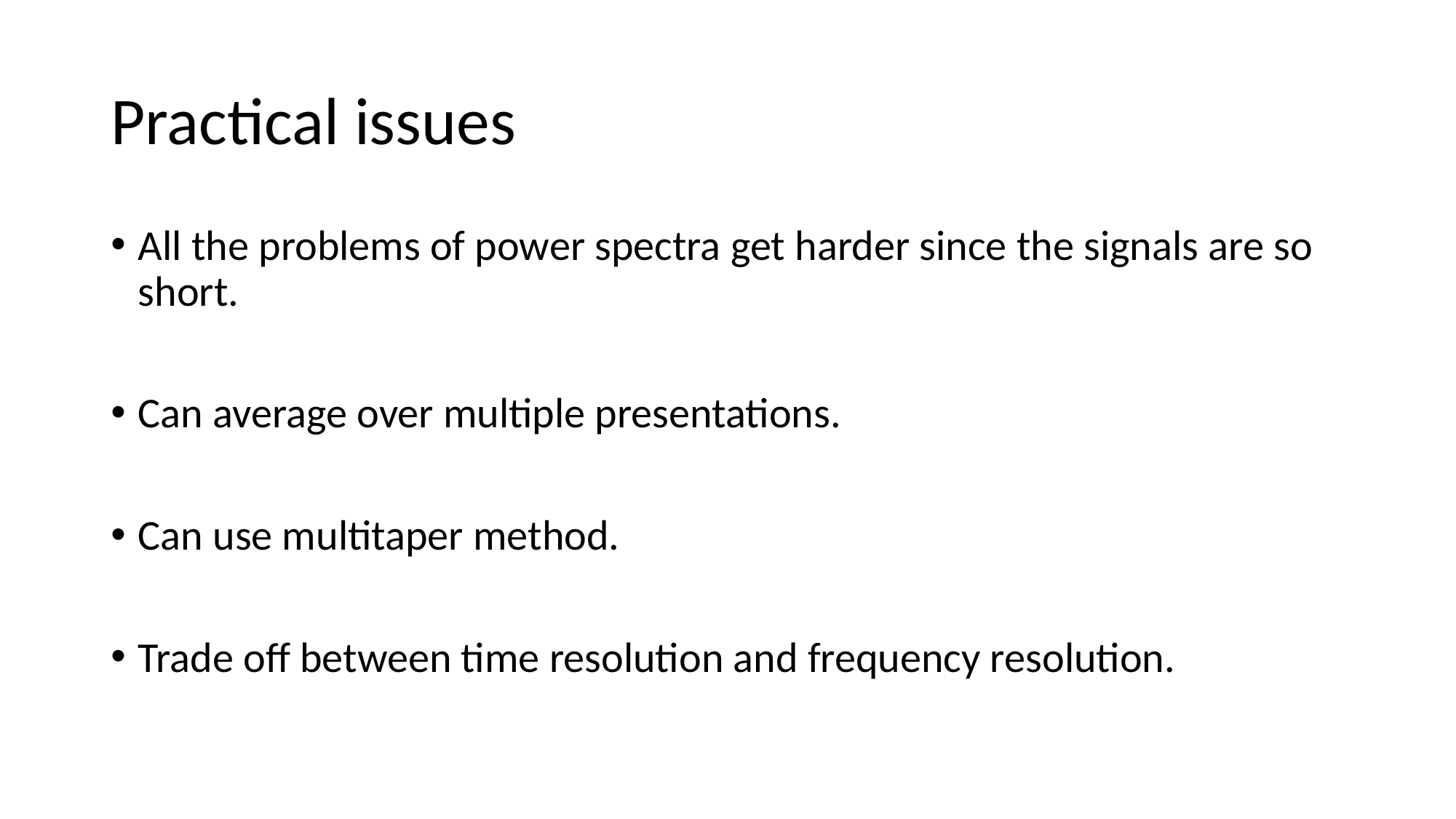

# Practical issues
All the problems of power spectra get harder since the signals are so short.

Can average over multiple presentations.

Can use multitaper method.

Trade off between time resolution and frequency resolution.